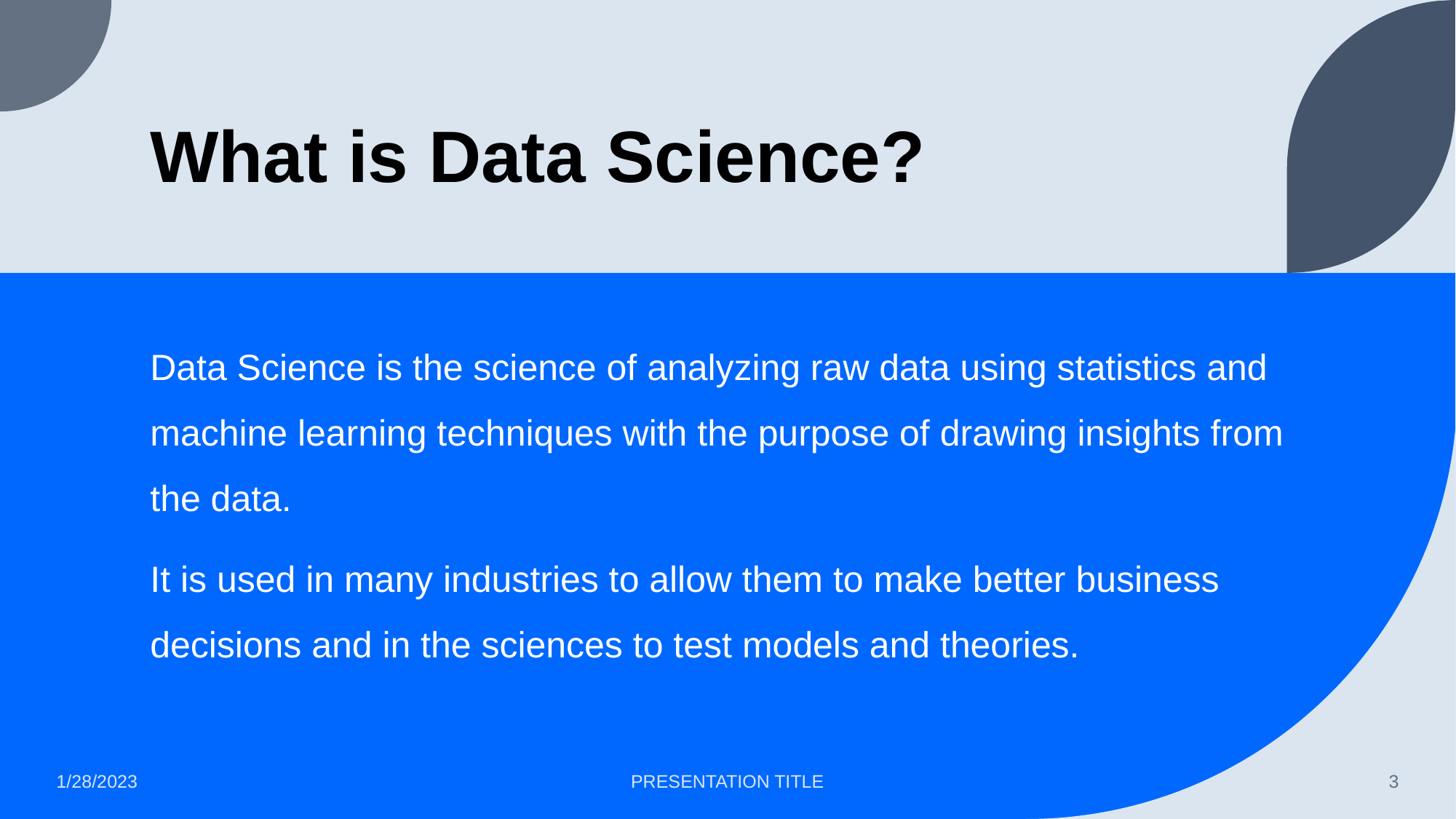

# What is Data Science?
Data Science is the science of analyzing raw data using statistics and machine learning techniques with the purpose of drawing insights from the data.
It is used in many industries to allow them to make better business decisions and in the sciences to test models and theories.
1/28/2023
PRESENTATION TITLE
3